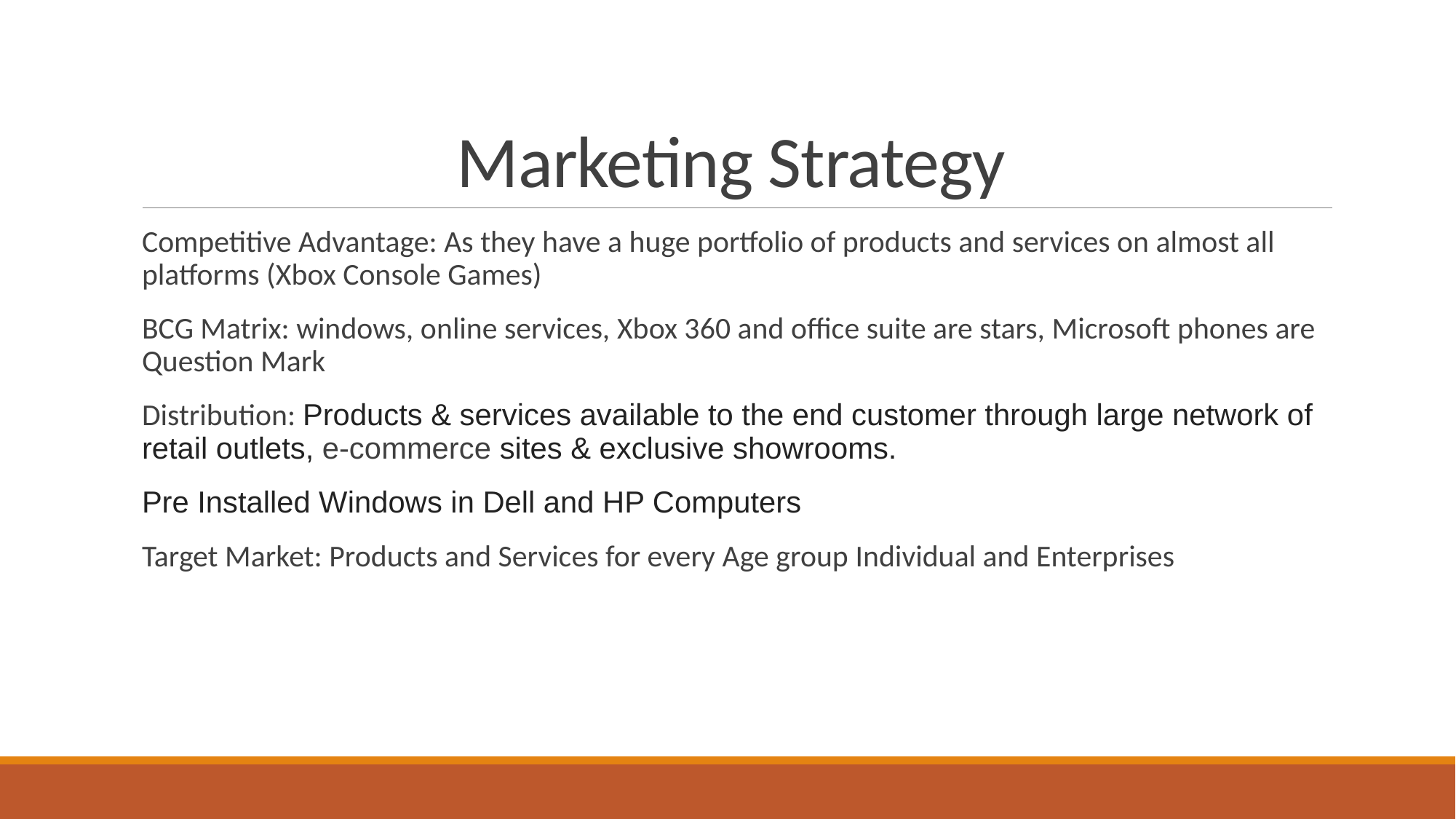

# Marketing Strategy
Competitive Advantage: As they have a huge portfolio of products and services on almost all platforms (Xbox Console Games)
BCG Matrix: windows, online services, Xbox 360 and office suite are stars, Microsoft phones are Question Mark
Distribution: Products & services available to the end customer through large network of  retail outlets, e-commerce sites & exclusive showrooms.
Pre Installed Windows in Dell and HP Computers
Target Market: Products and Services for every Age group Individual and Enterprises